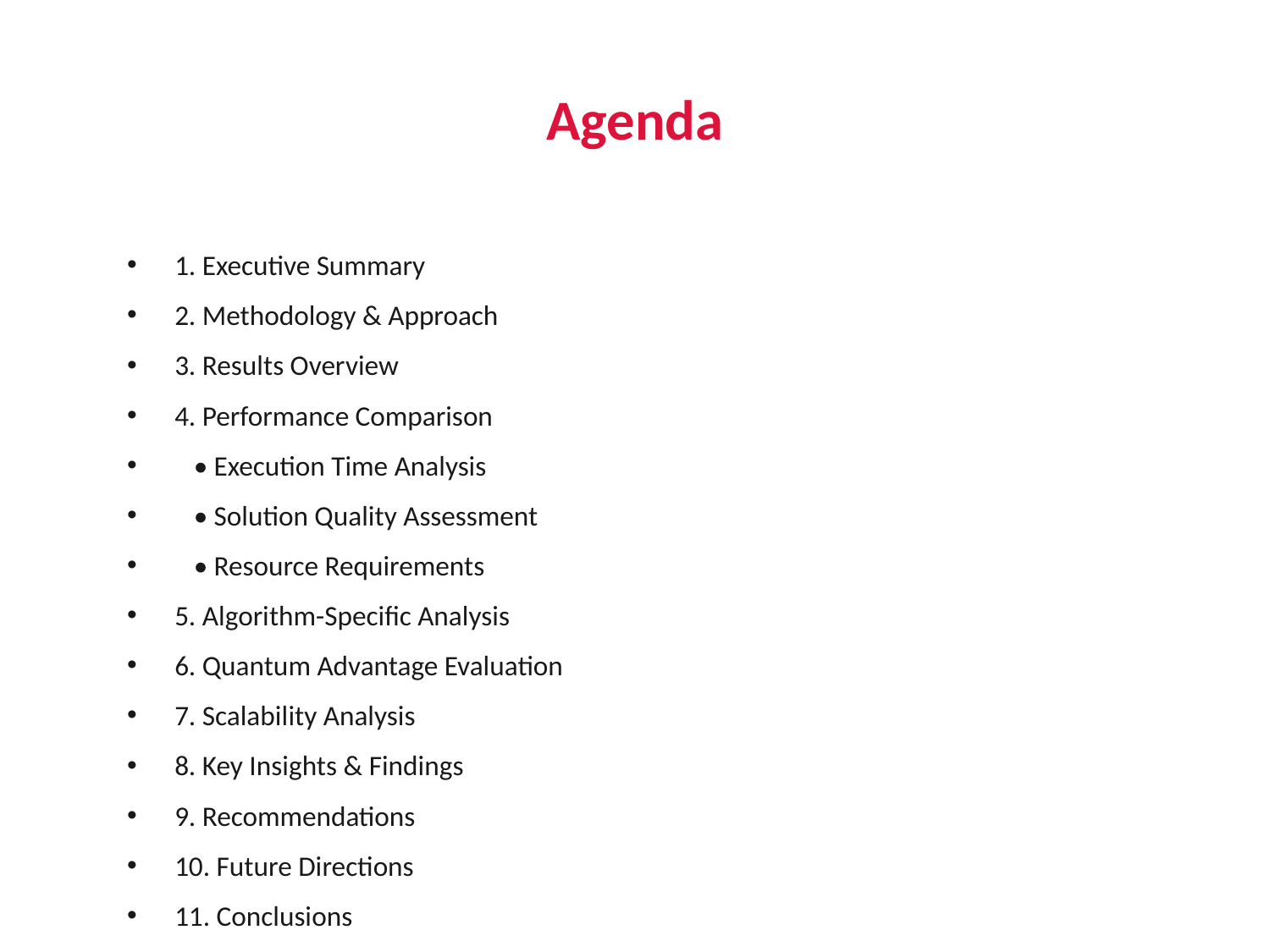

# Agenda
1. Executive Summary
2. Methodology & Approach
3. Results Overview
4. Performance Comparison
   • Execution Time Analysis
   • Solution Quality Assessment
   • Resource Requirements
5. Algorithm-Specific Analysis
6. Quantum Advantage Evaluation
7. Scalability Analysis
8. Key Insights & Findings
9. Recommendations
10. Future Directions
11. Conclusions